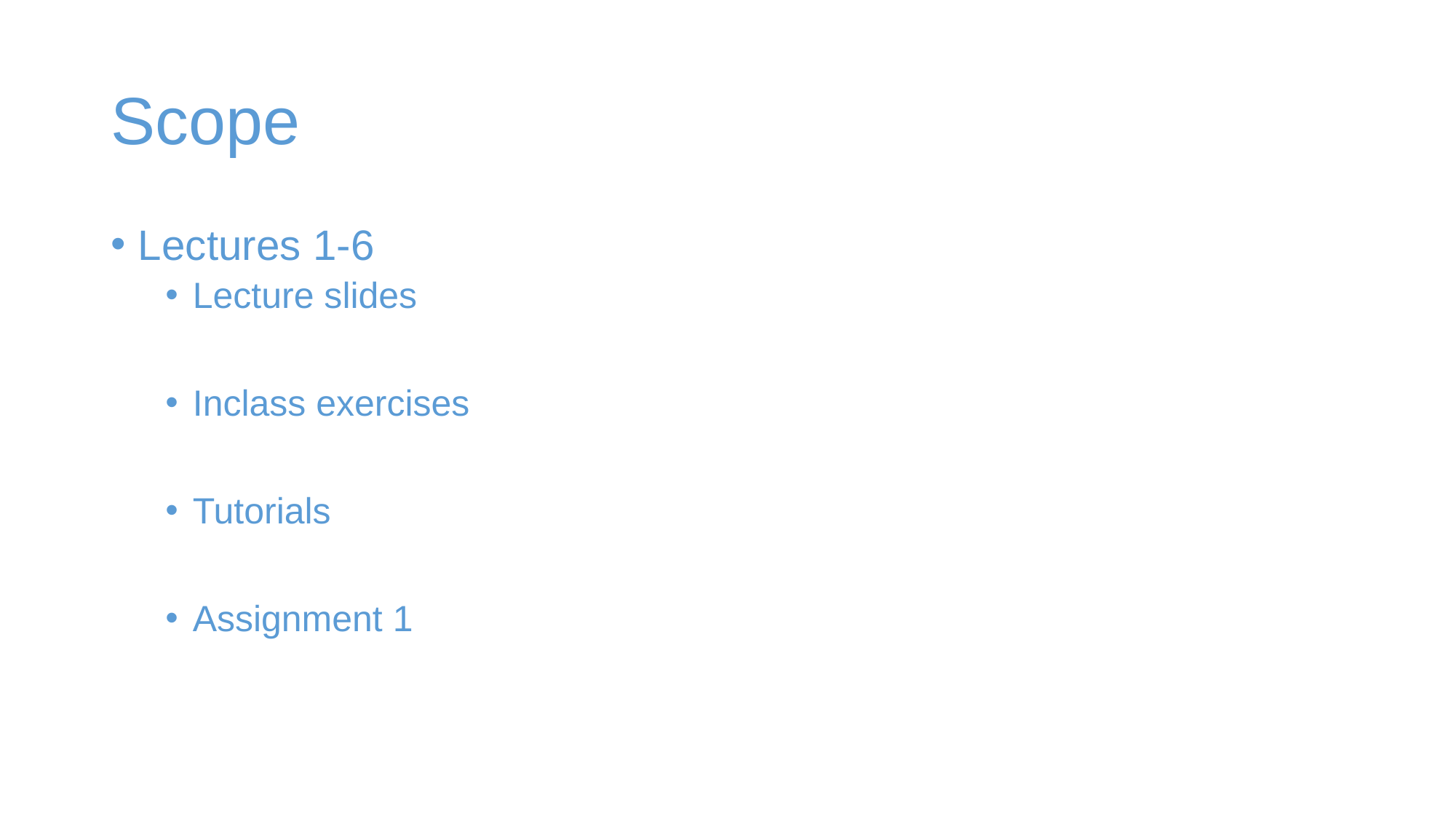

# Scope
Lectures 1-6
Lecture slides

Inclass exercises

Tutorials

Assignment 1